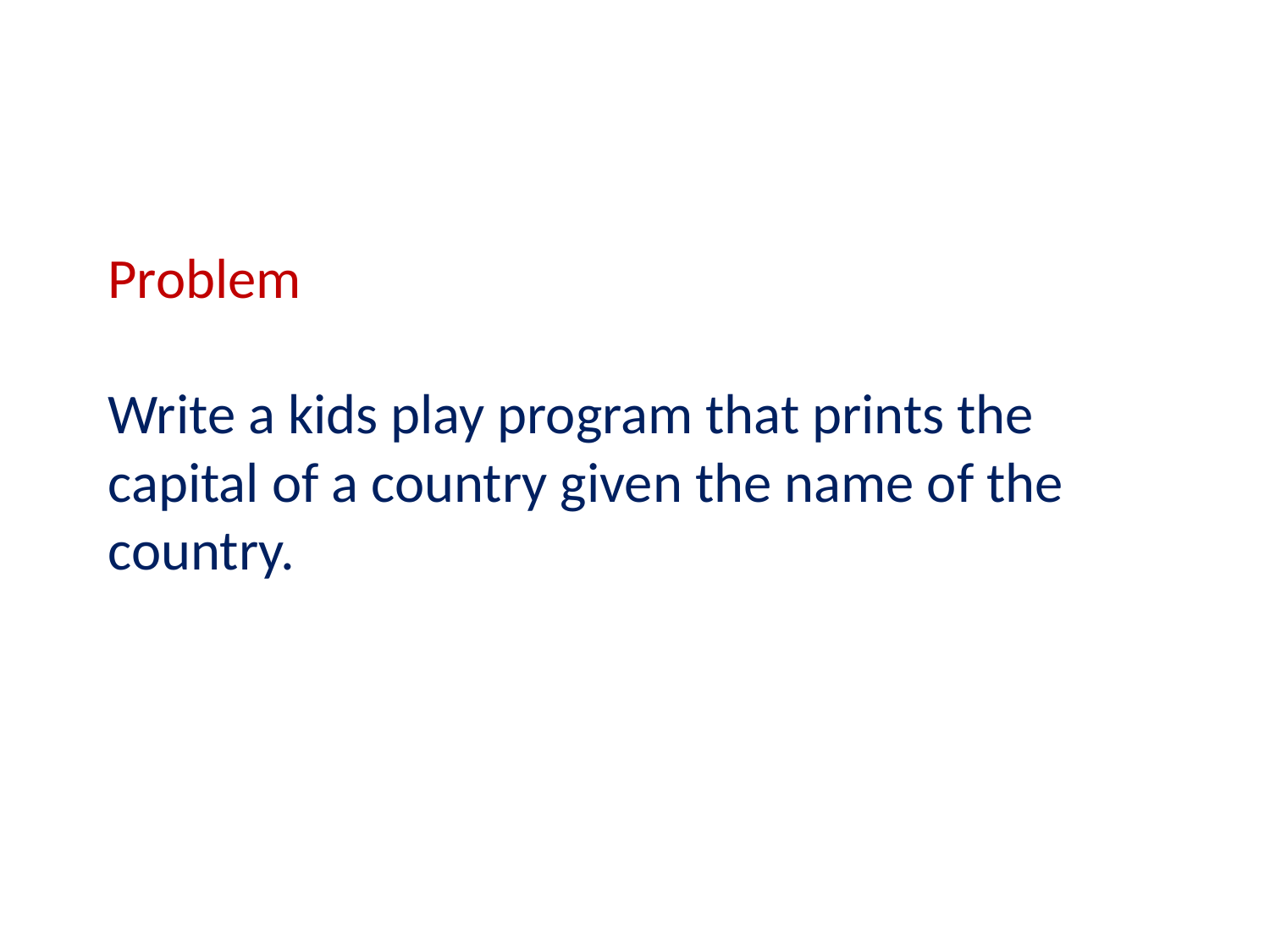

# Problem Write a kids play program that prints the capital of a country given the name of the country.